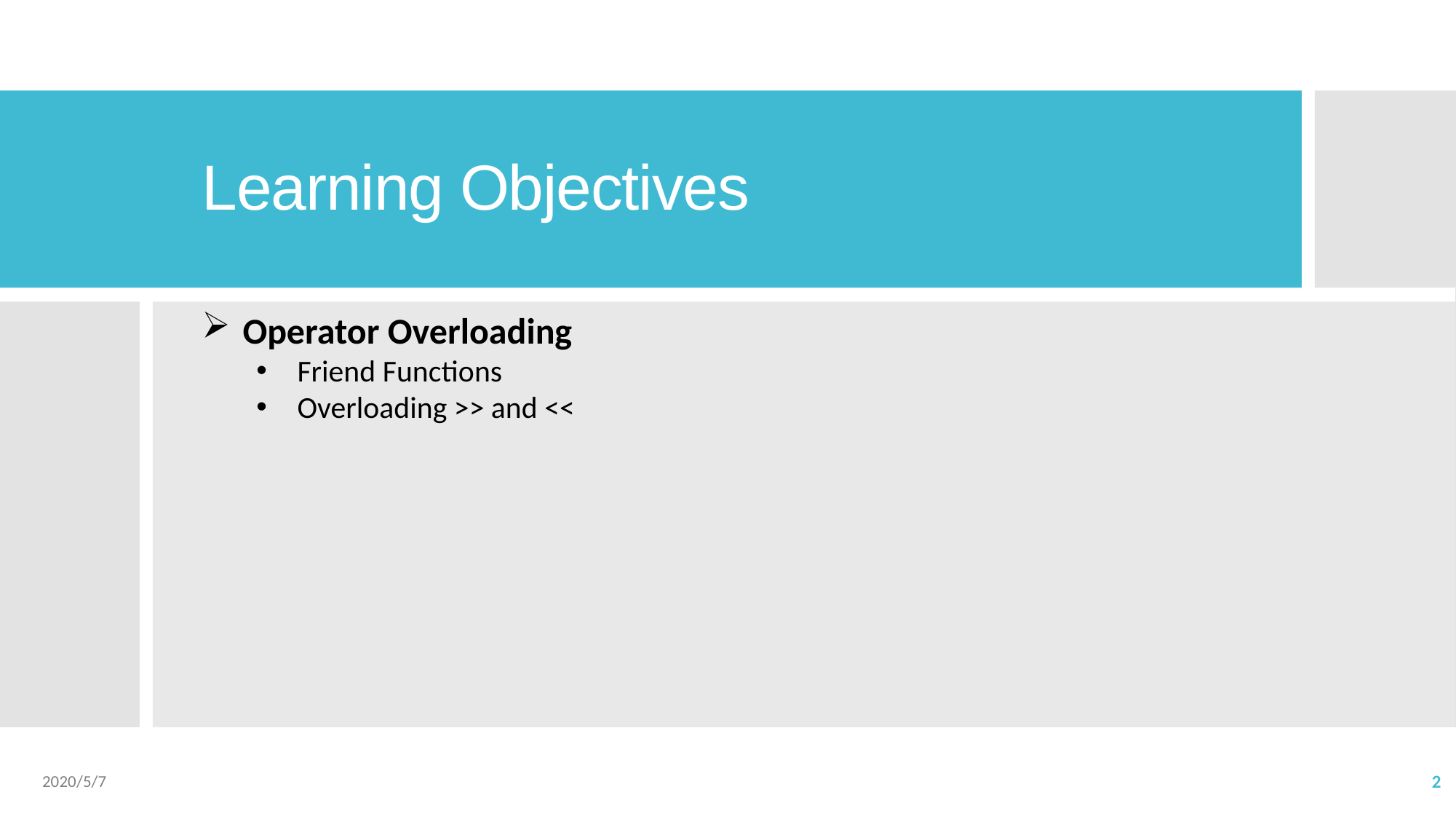

# Learning Objectives

Operator Overloading
Friend Functions
Overloading >> and <<

2020/5/7
2